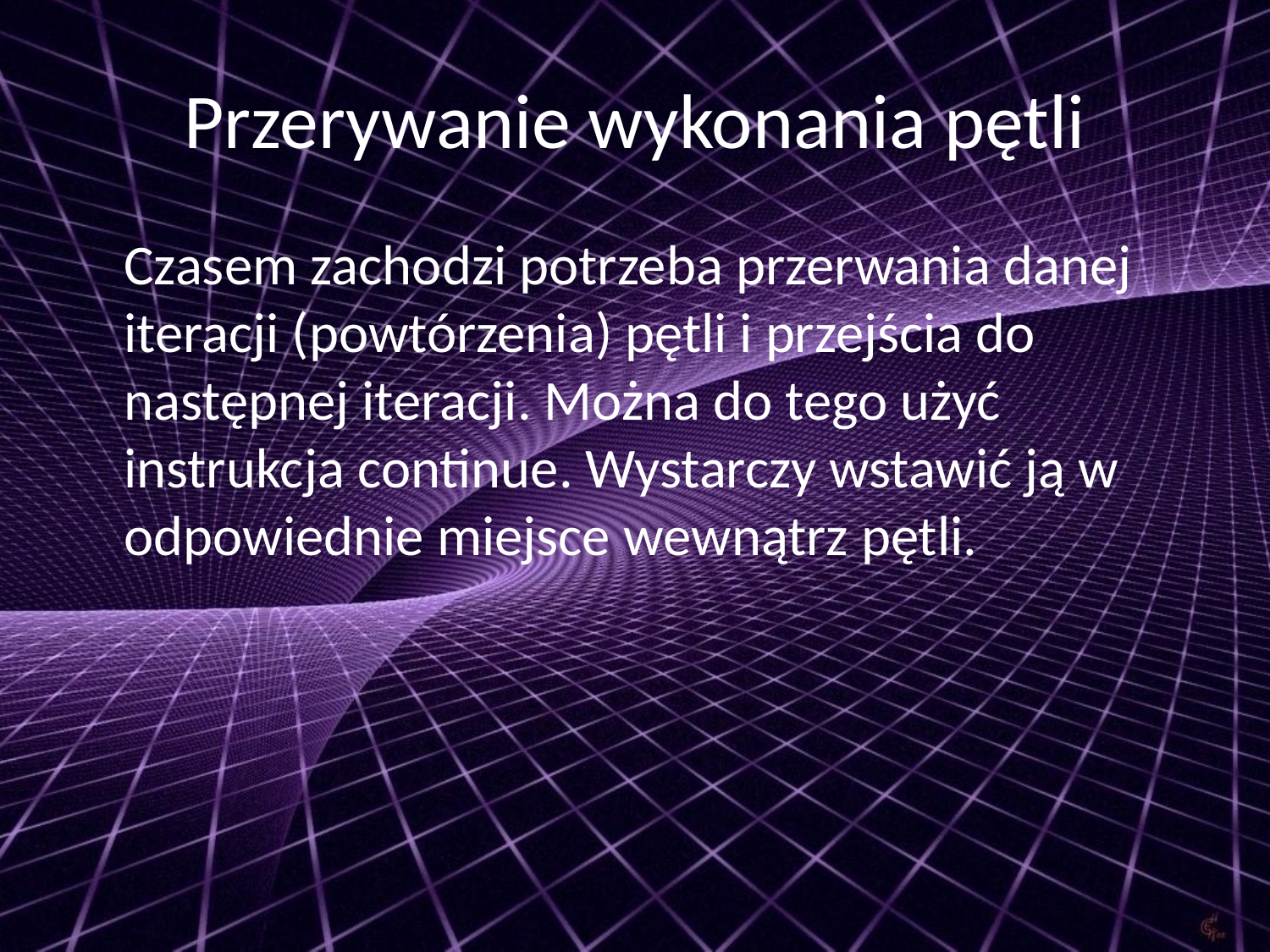

# Przerywanie wykonania pętli
	Czasem zachodzi potrzeba przerwania danej iteracji (powtórzenia) pętli i przejścia do następnej iteracji. Można do tego użyć instrukcja continue. Wystarczy wstawić ją w odpowiednie miejsce wewnątrz pętli.